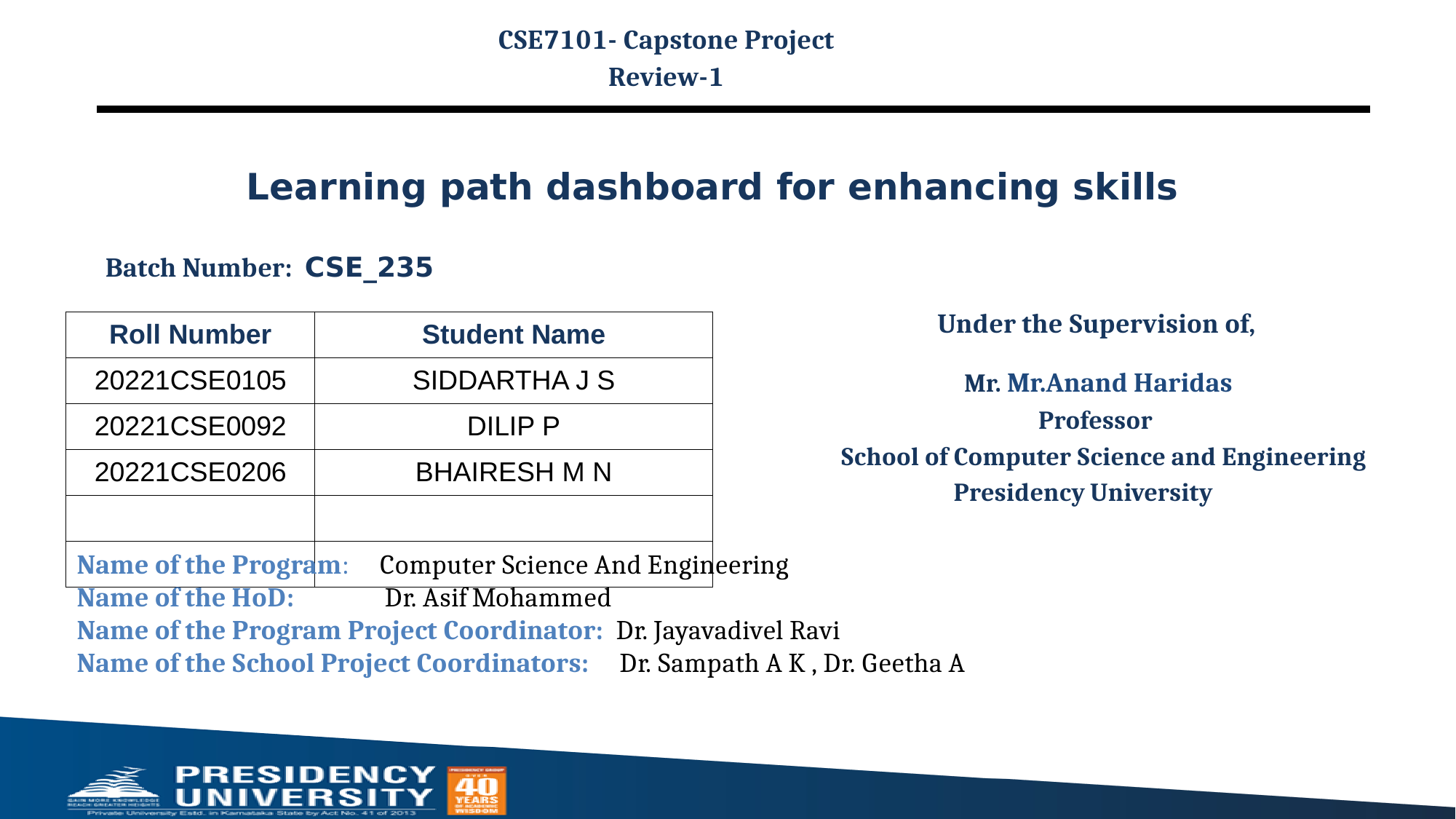

CSE7101- Capstone Project
Review-1
# Learning path dashboard for enhancing skills
Batch Number:  CSE_235
Under the Supervision of,
                           Mr. Mr.Anand Haridas
                                             Professor
          School of Computer Science and Engineering
                              Presidency University

| Roll Number | Student Name |
| --- | --- |
| 20221CSE0105 | SIDDARTHA J S |
| 20221CSE0092 | DILIP P |
| 20221CSE0206 | BHAIRESH M N |
|  |  |
|  |  |
Name of the Program:     Computer Science And Engineering
Name of the HoD:               Dr. Asif Mohammed
Name of the Program Project Coordinator:  Dr. Jayavadivel Ravi
Name of the School Project Coordinators:     Dr. Sampath A K , Dr. Geetha A